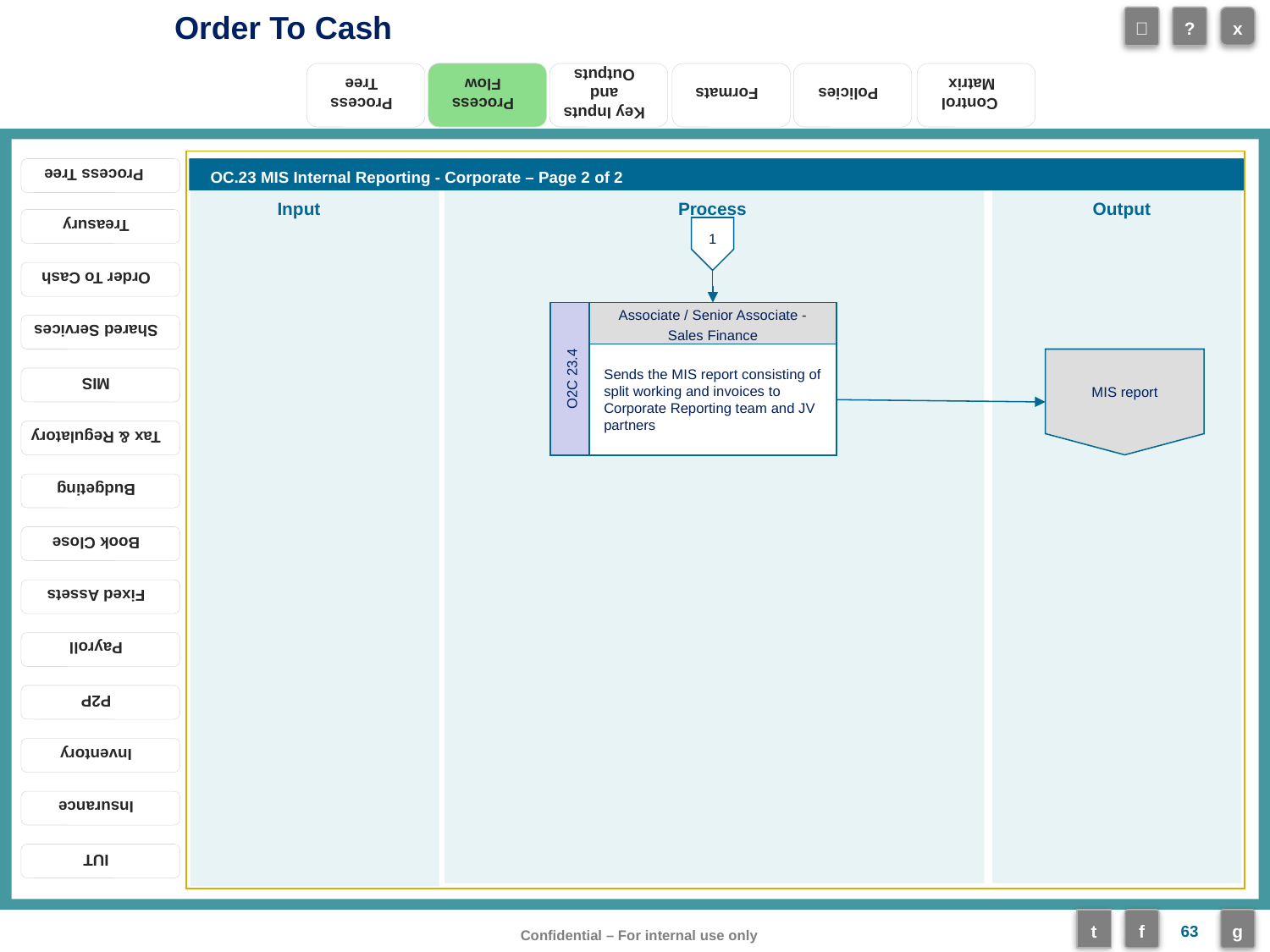

Process Flow
OC.23 MIS Internal Reporting - Corporate – Page 2 of 2
1
Associate / Senior Associate - Sales Finance
Sends the MIS report consisting of split working and invoices to Corporate Reporting team and JV partners
O2C 23.4
MIS report
63